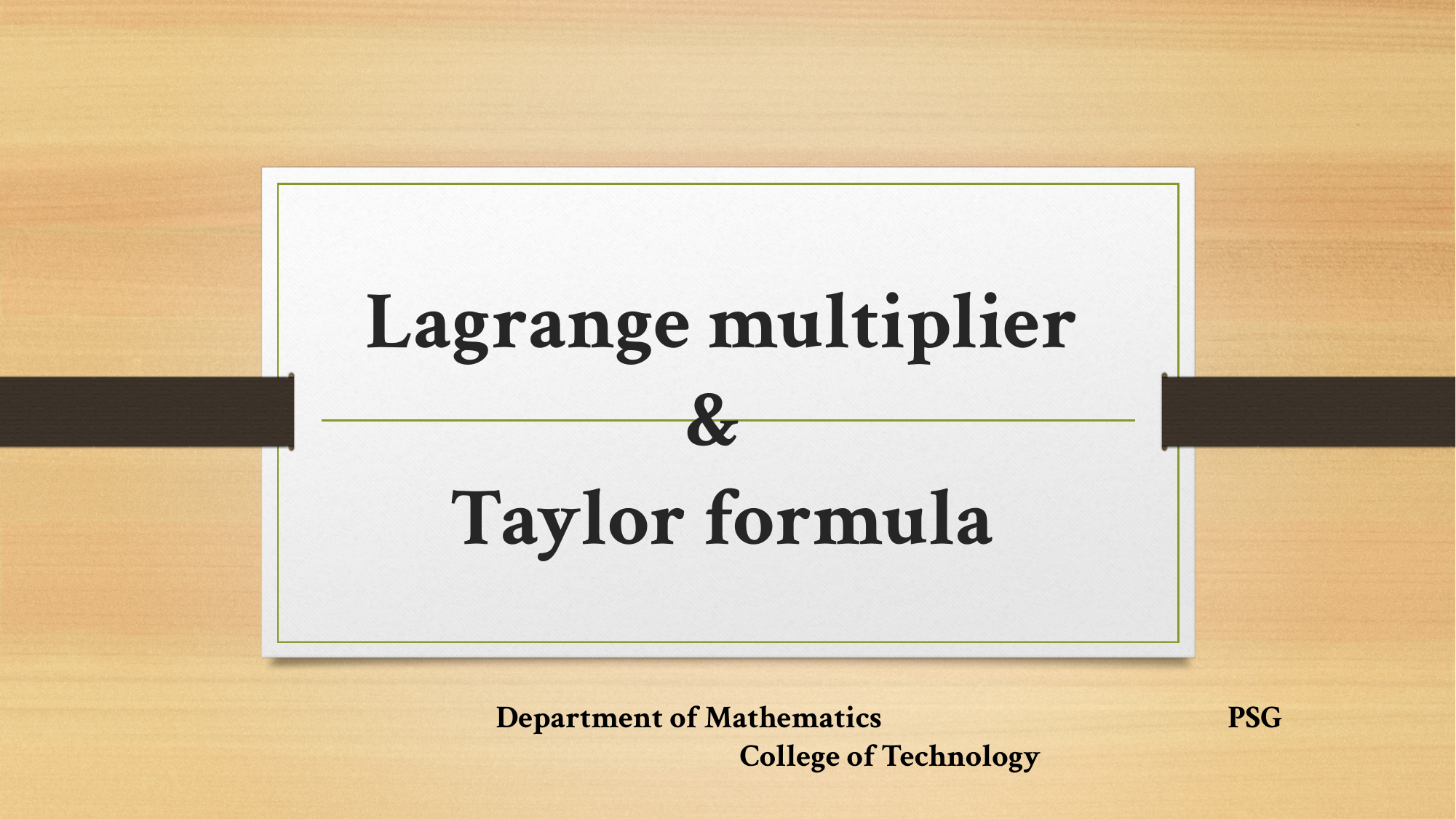

# Lagrange multiplier & Taylor formula
Department of Mathematics                                                     PSG College of Technology